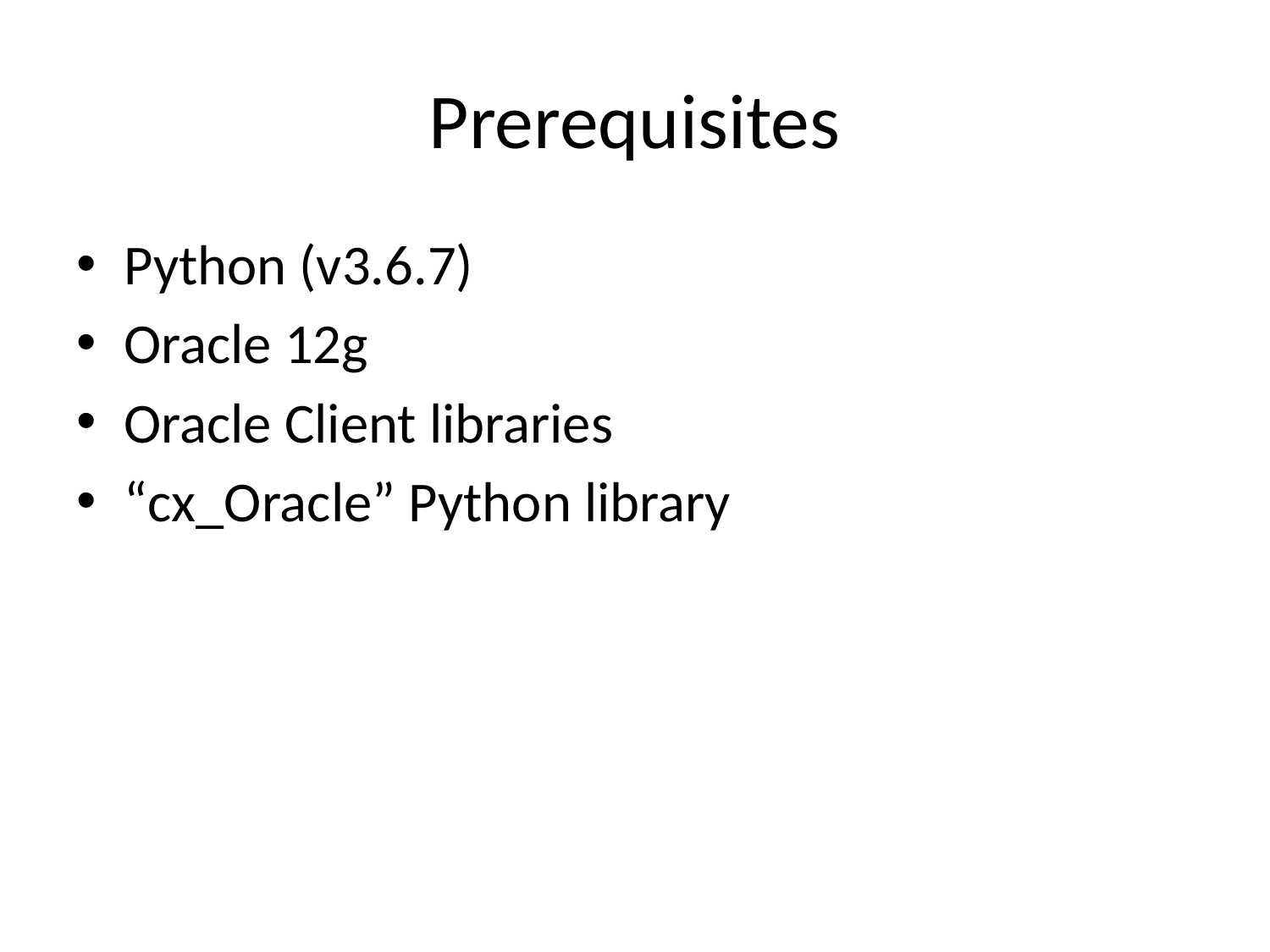

# Prerequisites
Python (v3.6.7)
Oracle 12g
Oracle Client libraries
“cx_Oracle” Python library